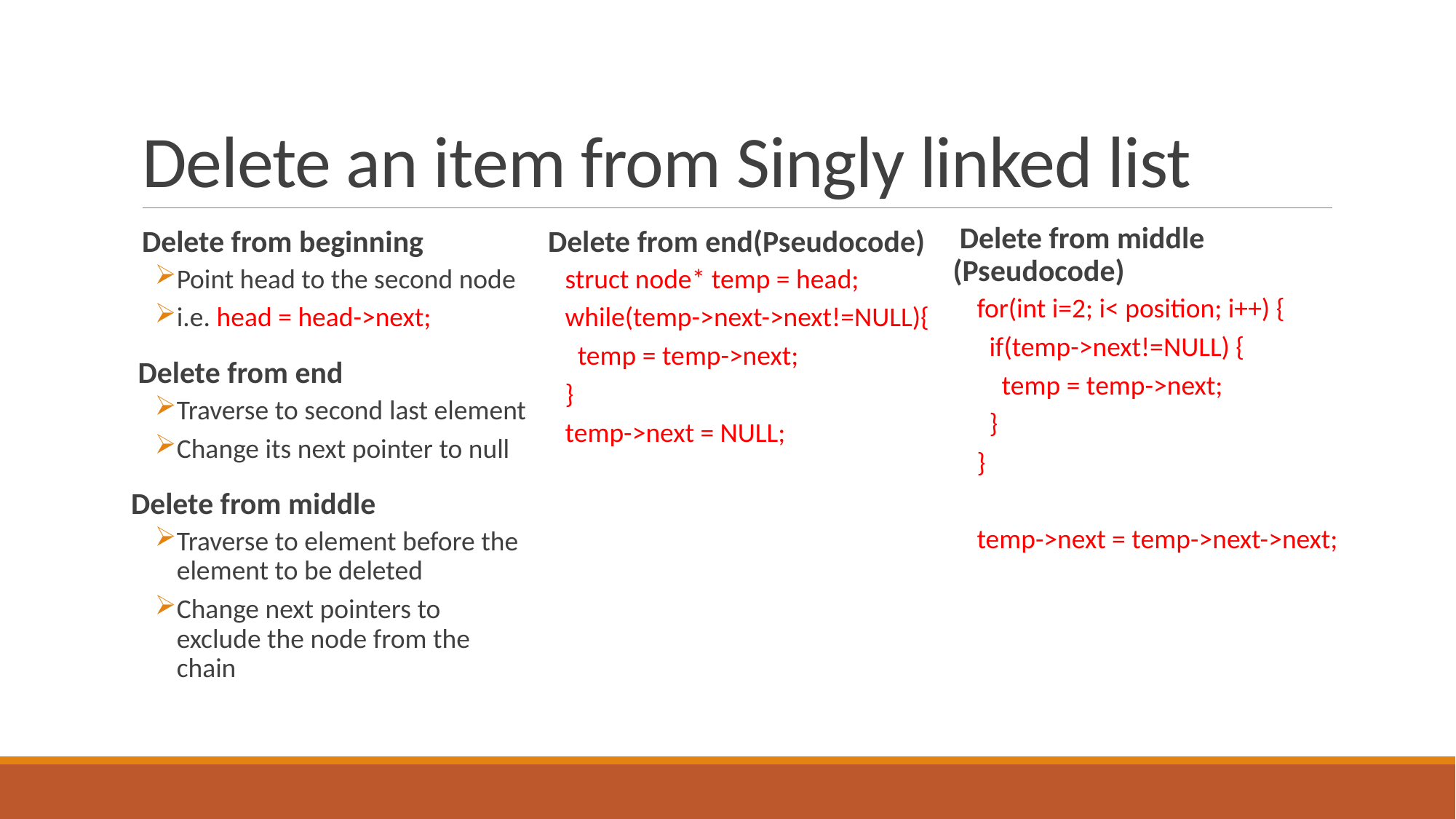

# Delete an item from Singly linked list
 Delete from middle (Pseudocode)
for(int i=2; i< position; i++) {
  if(temp->next!=NULL) {
    temp = temp->next;
  }
}

temp->next = temp->next->next;

Delete from beginning
Point head to the second node
i.e. head = head->next;
 Delete from end
Traverse to second last element
Change its next pointer to null
Delete from middle
Traverse to element before the element to be deleted
Change next pointers to exclude the node from the chain

 Delete from end(Pseudocode)
struct node* temp = head;
while(temp->next->next!=NULL){
  temp = temp->next;
}
temp->next = NULL;